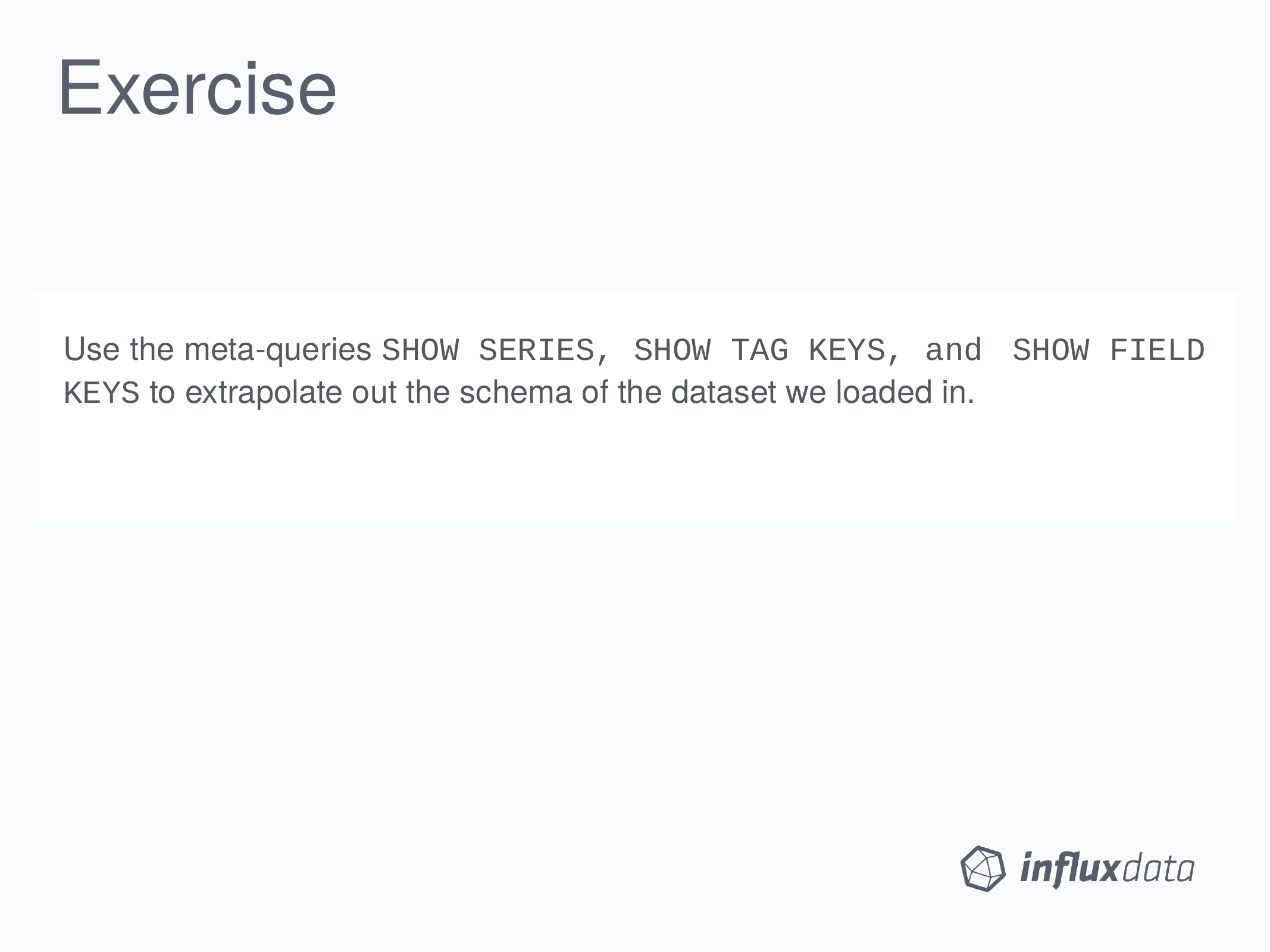

Exercise
Use the meta-queries SHOW SERIES, SHOW TAG KEYS, and  SHOW FIELD KEYS to extrapolate out the schema of the dataset we loaded in.